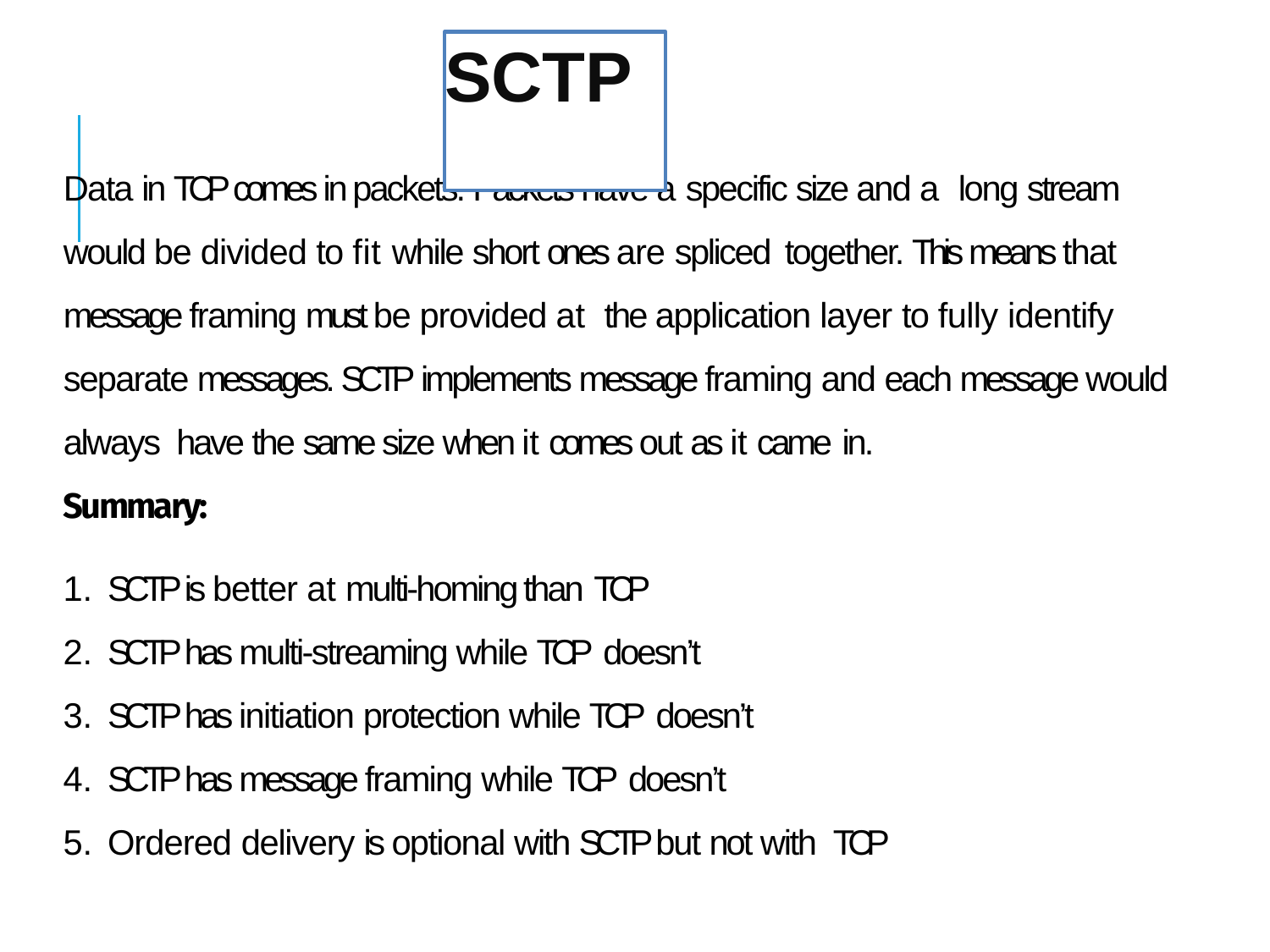

# SCTP
Data in TCP comes in packets. Packets have a specific size and a  long stream would be divided to fit while short ones are spliced  together. This means that message framing must be provided at  the application layer to fully identify separate messages. SCTP  implements message framing and each message would always  have the same size when it comes out as it came in.
Summary:
SCTP is better at multi-homing than TCP
SCTP has multi-streaming while TCP doesn’t
SCTP has initiation protection while TCP doesn’t
SCTP has message framing while TCP doesn’t
Ordered delivery is optional with SCTP but not with TCP